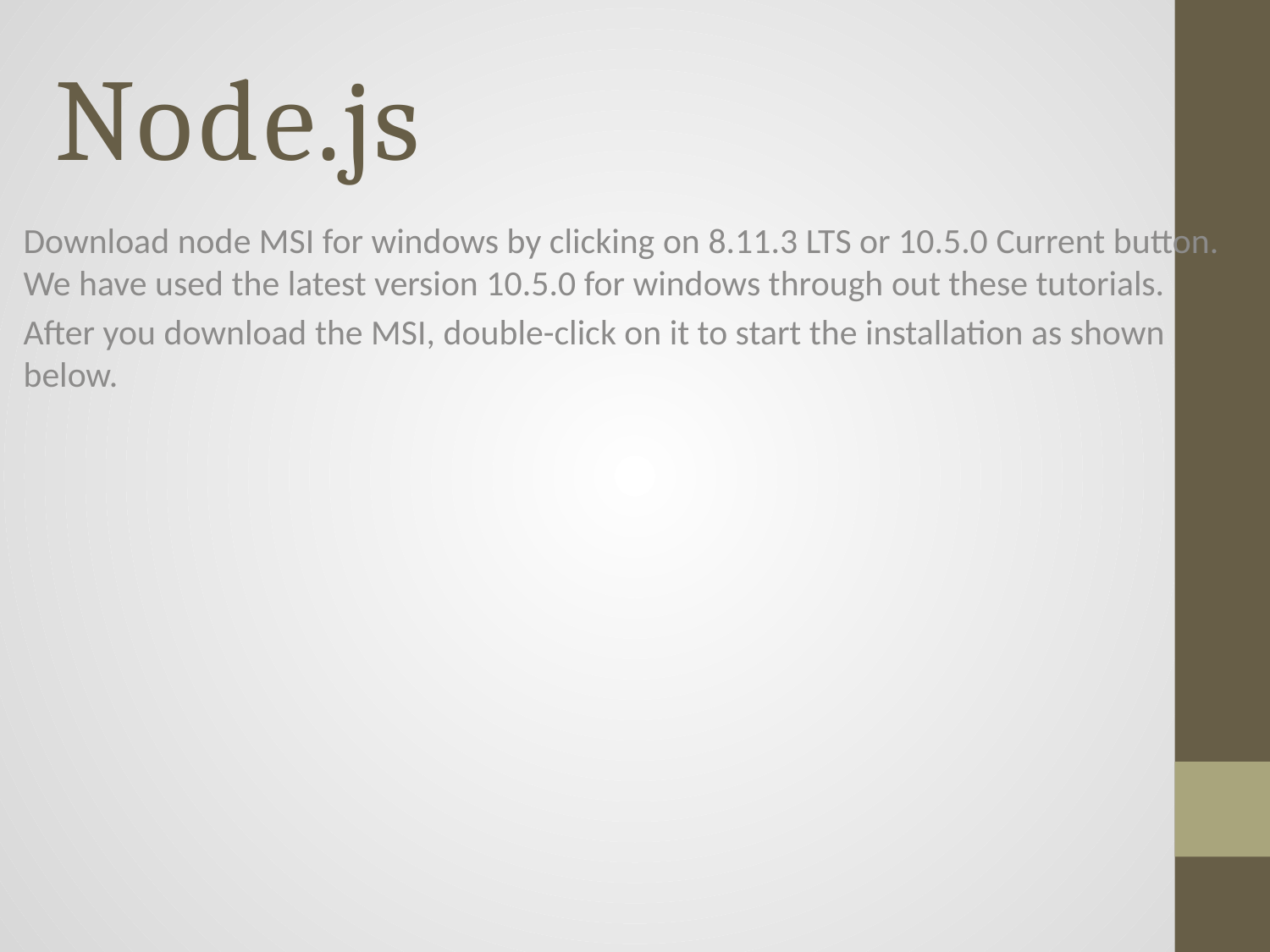

# Node.js
Download node MSI for windows by clicking on 8.11.3 LTS or 10.5.0 Current button. We have used the latest version 10.5.0 for windows through out these tutorials.
After you download the MSI, double-click on it to start the installation as shown below.